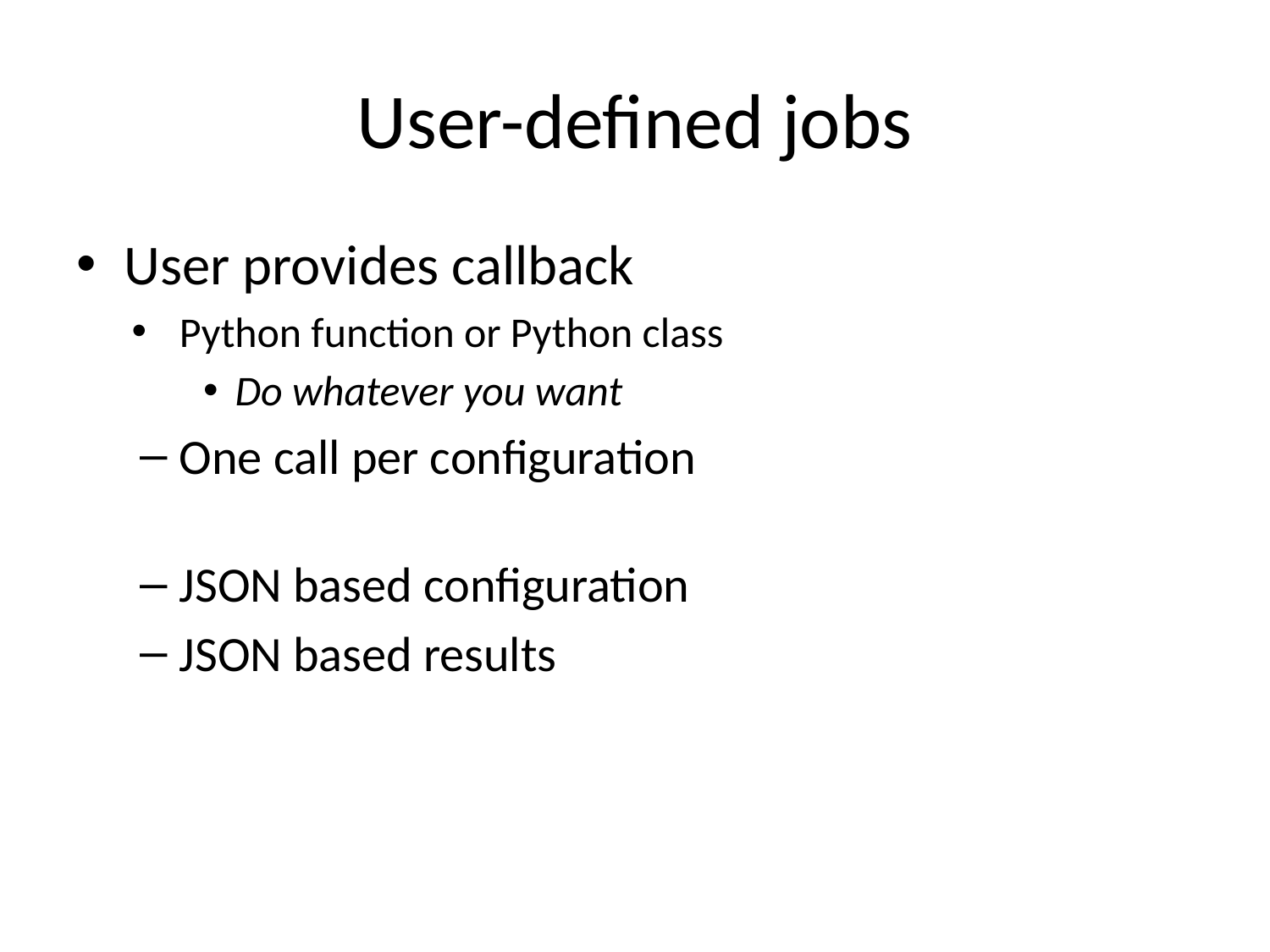

# User-defined jobs
User provides callback
Python function or Python class
Do whatever you want
One call per configuration
JSON based configuration
JSON based results